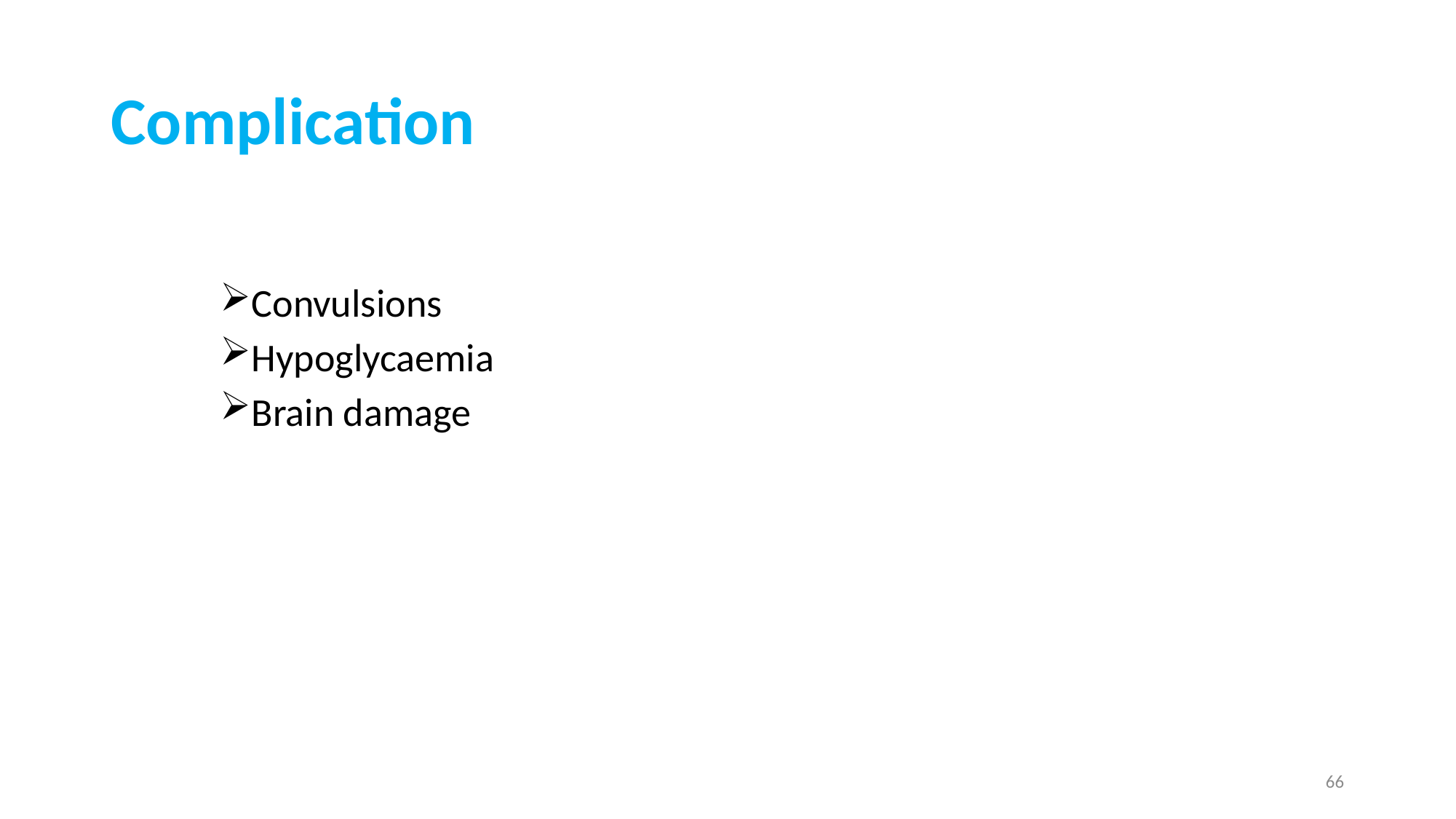

# Complication

Convulsions
Hypoglycaemia
Brain damage

66